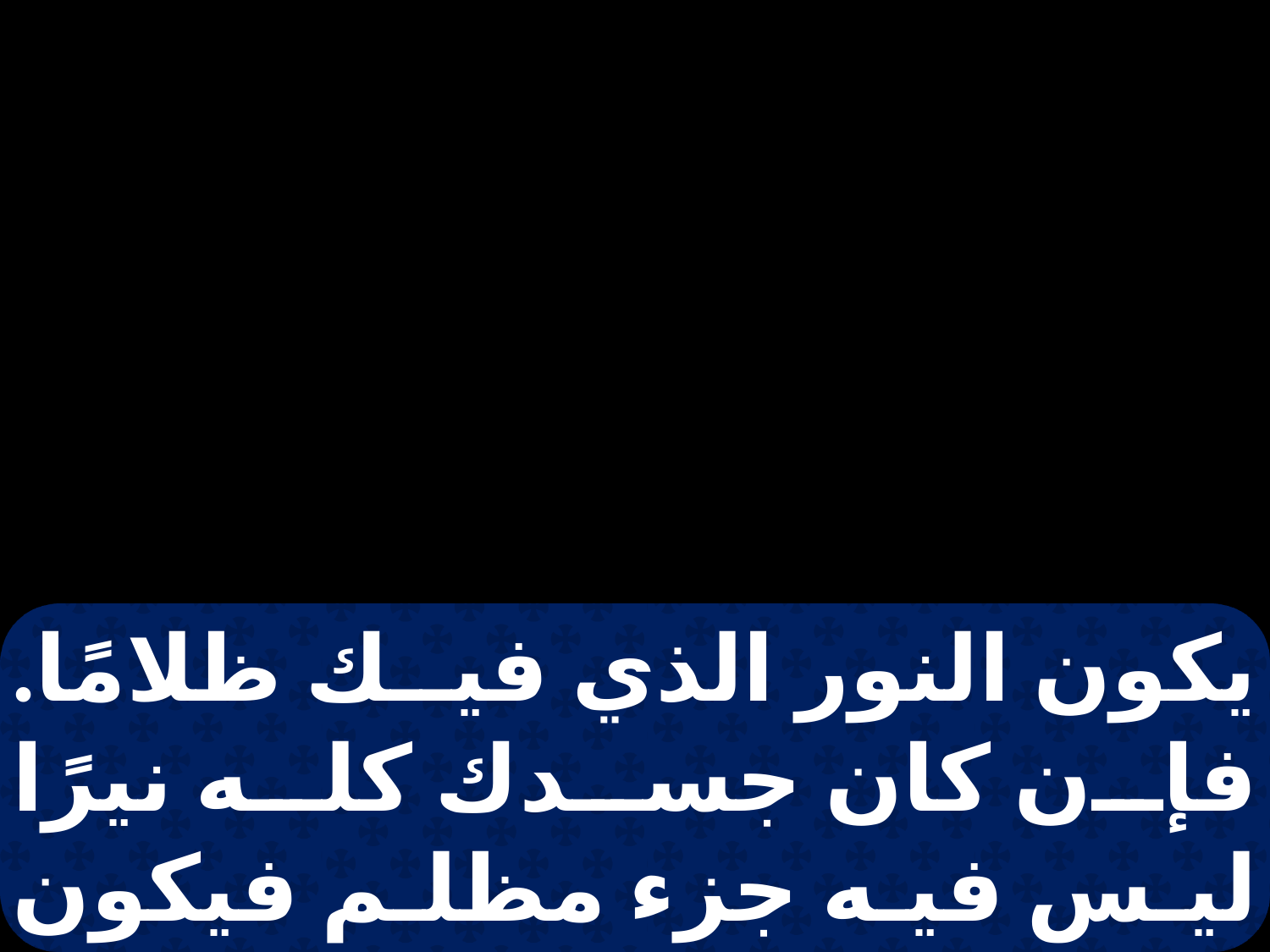

يكون النور الذي فيك ظلامًا. فإن كان جسدك كله نيرًا ليس فيه جزء مظلم فيكون كله نيرًا كما يضيء لك السراج بلمعانه.